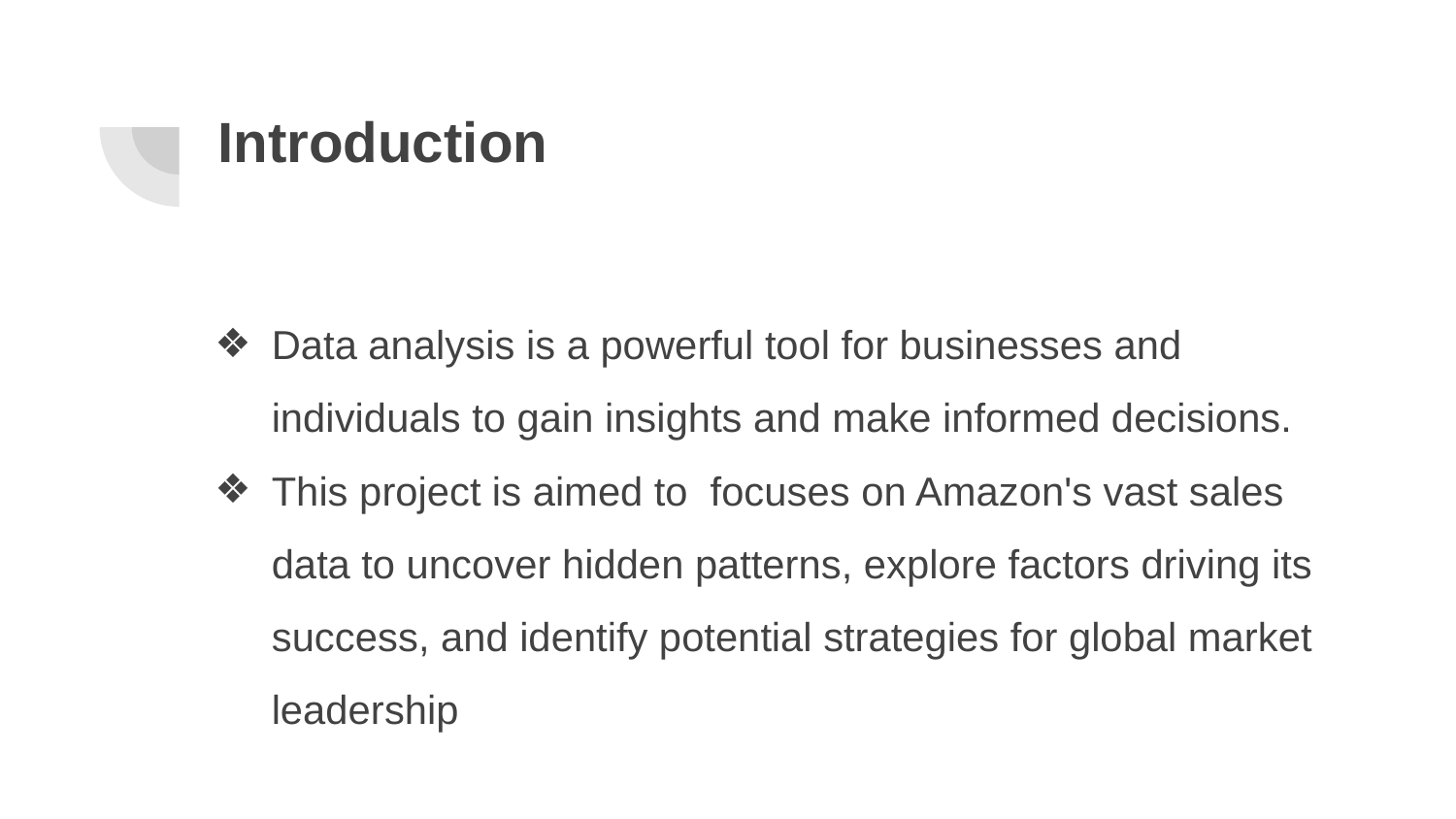

# Introduction
Data analysis is a powerful tool for businesses and individuals to gain insights and make informed decisions.
This project is aimed to  focuses on Amazon's vast sales data to uncover hidden patterns, explore factors driving its success, and identify potential strategies for global market leadership